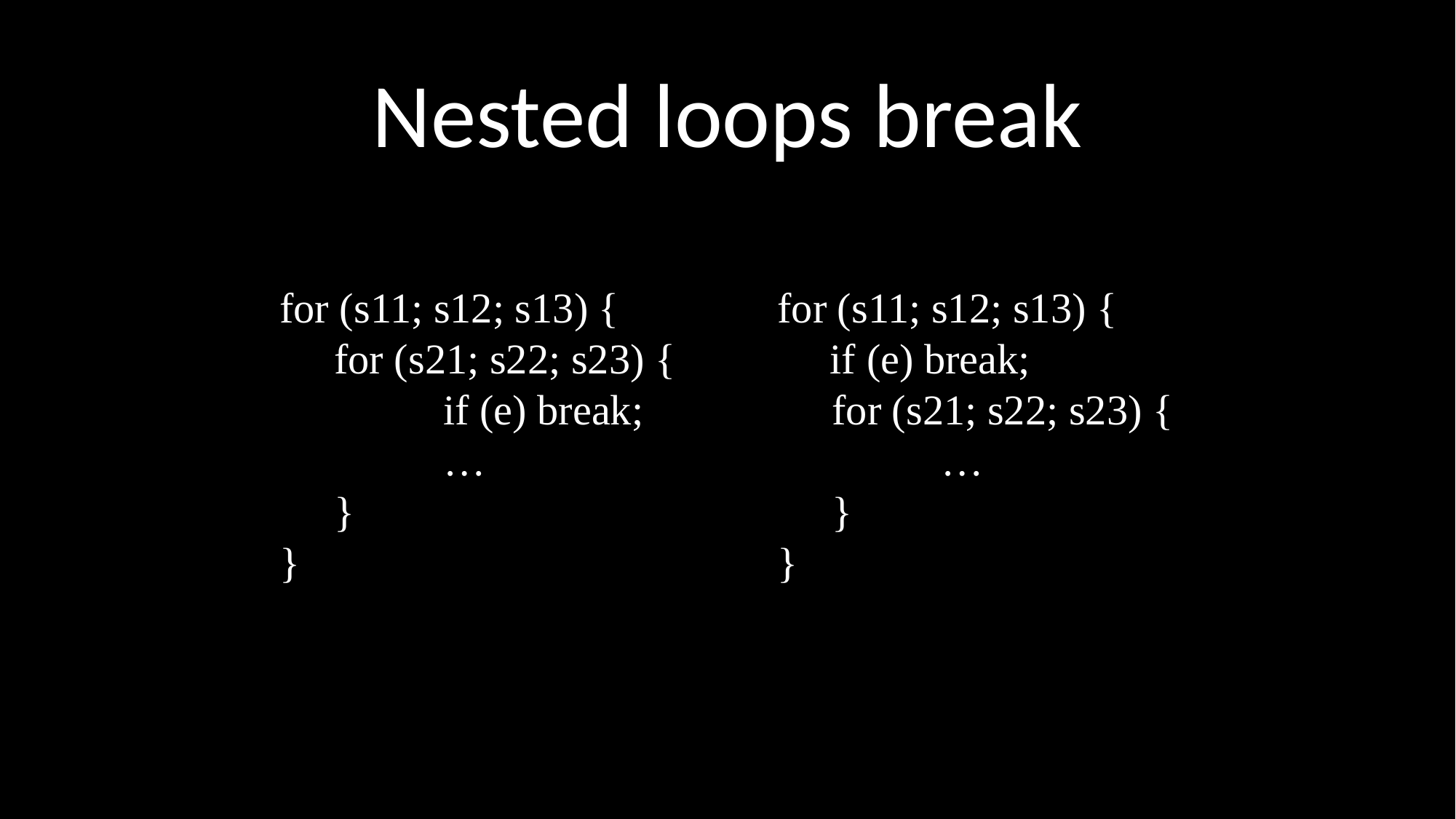

Nested loops break
for (s11; s12; s13) {
     if (e) break;
for (s21; s22; s23) {
	…
}
}
for (s11; s12; s13) {
for (s21; s22; s23) {
	if (e) break;
	…
}
}